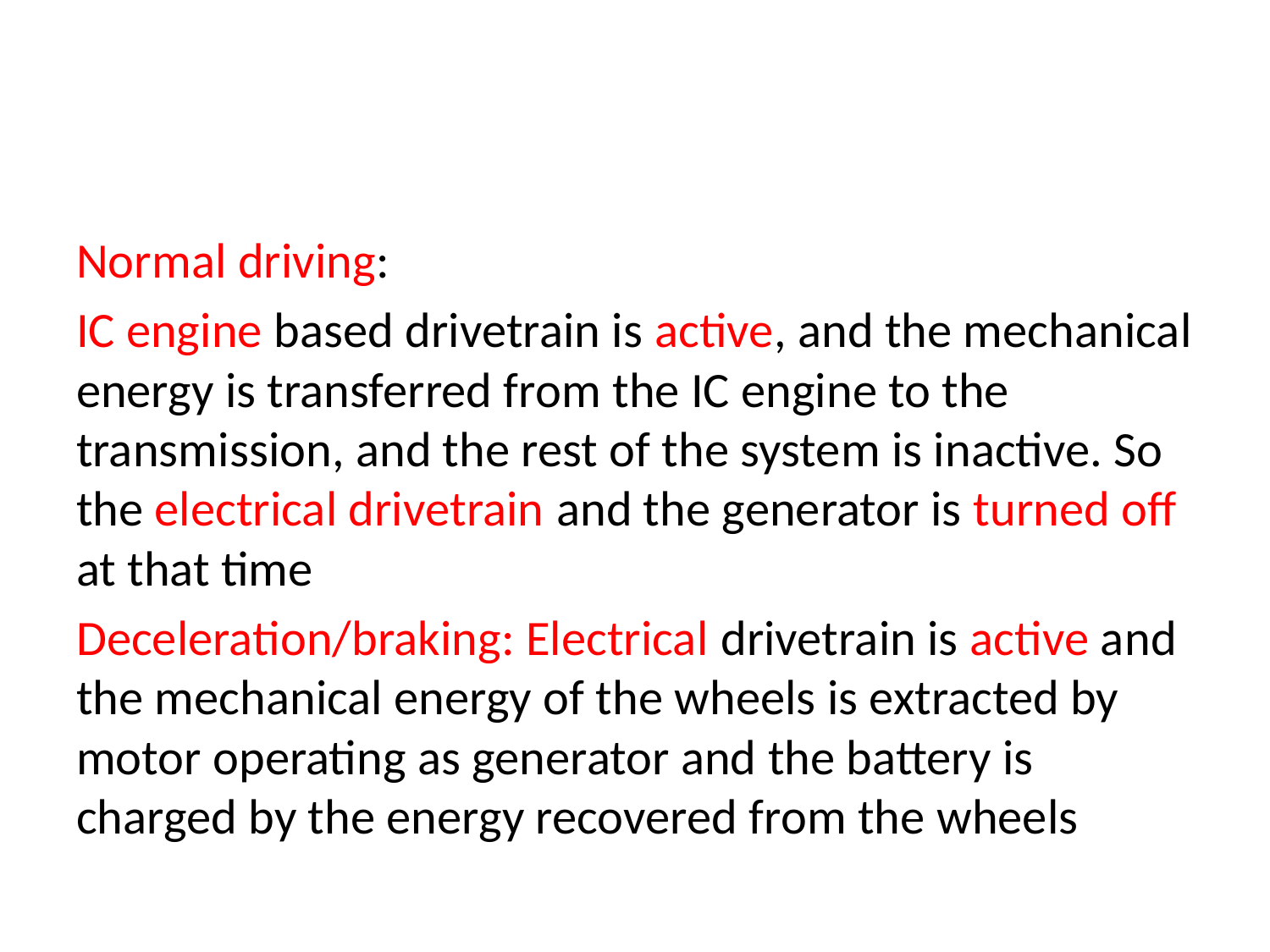

#
Normal driving:
IC engine based drivetrain is active, and the mechanical energy is transferred from the IC engine to the transmission, and the rest of the system is inactive. So the electrical drivetrain and the generator is turned off at that time
Deceleration/braking: Electrical drivetrain is active and the mechanical energy of the wheels is extracted by motor operating as generator and the battery is charged by the energy recovered from the wheels